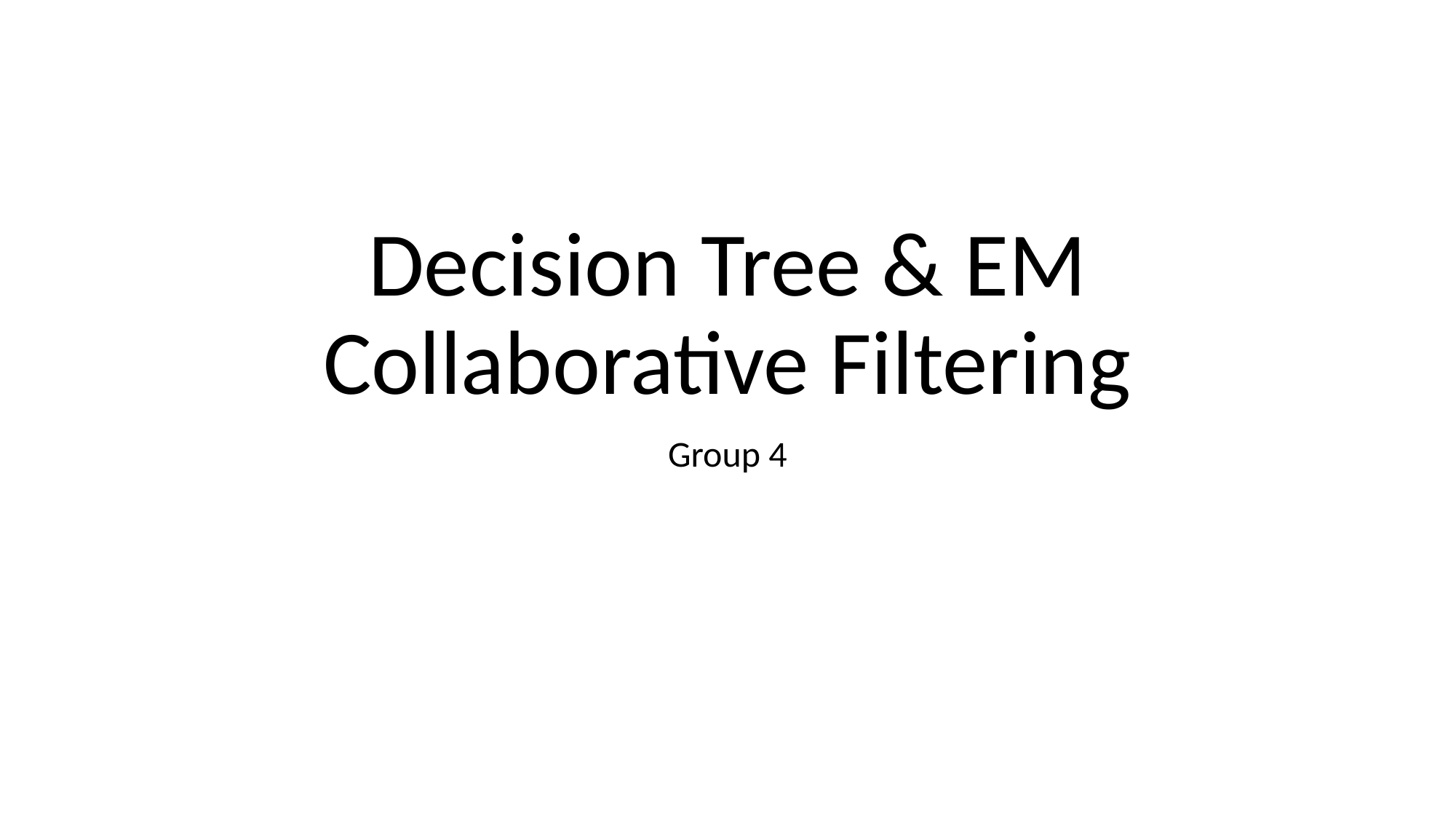

# Decision Tree & EM Collaborative Filtering
Group 4